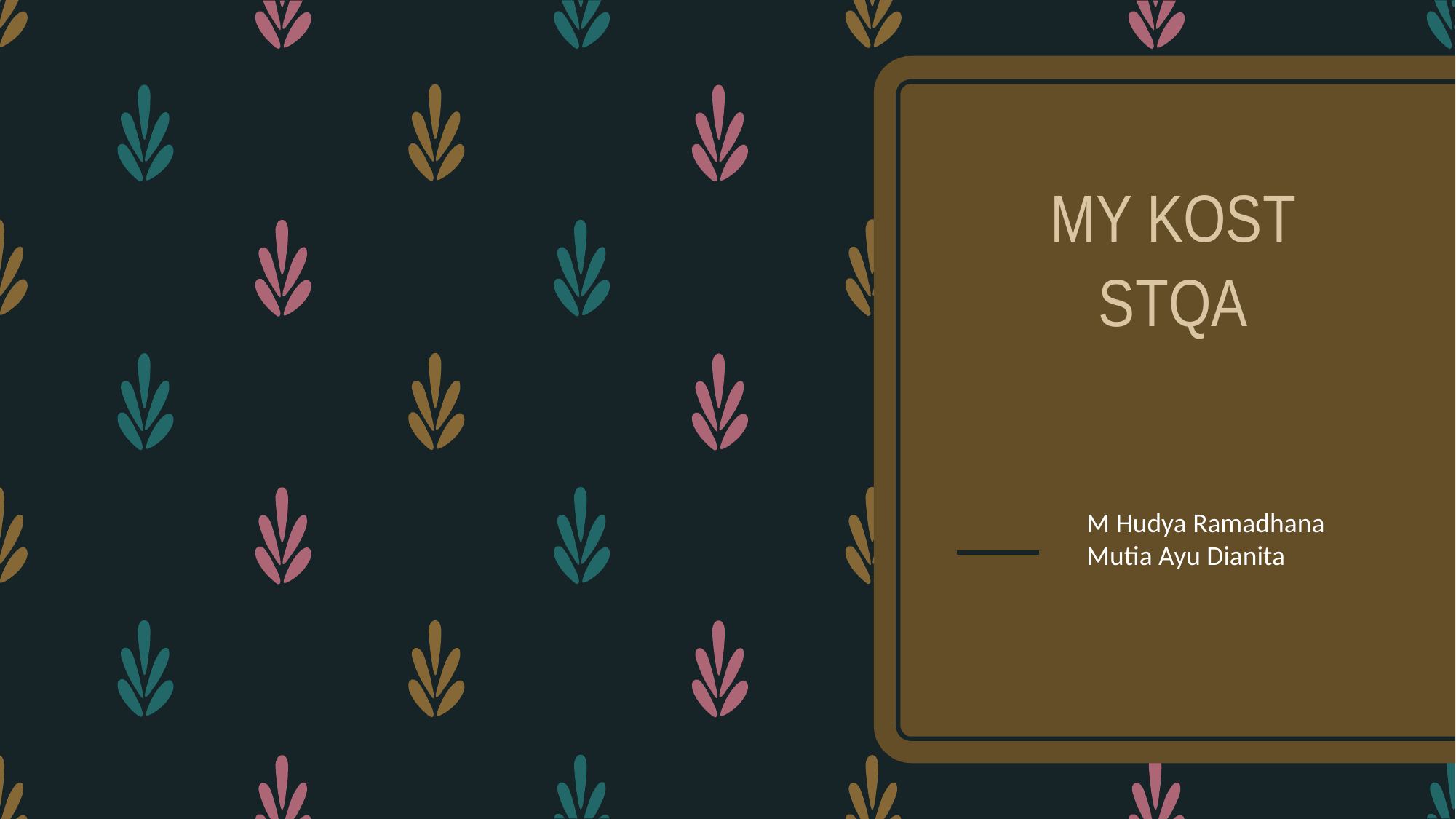

# MY KOST STQA
M Hudya Ramadhana
Mutia Ayu Dianita